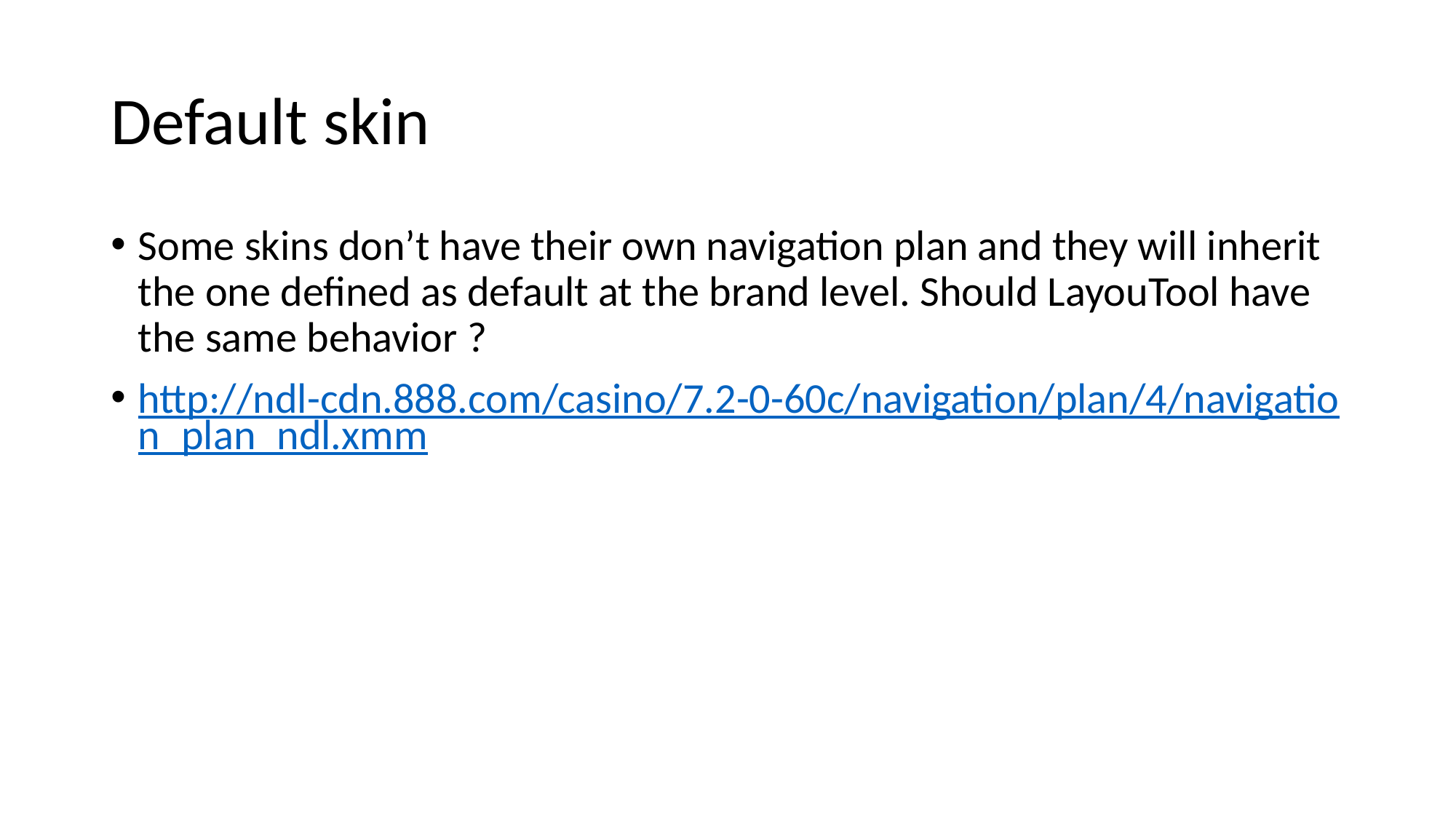

# Default skin
Some skins don’t have their own navigation plan and they will inherit the one defined as default at the brand level. Should LayouTool have the same behavior ?
http://ndl-cdn.888.com/casino/7.2-0-60c/navigation/plan/4/navigation_plan_ndl.xmm